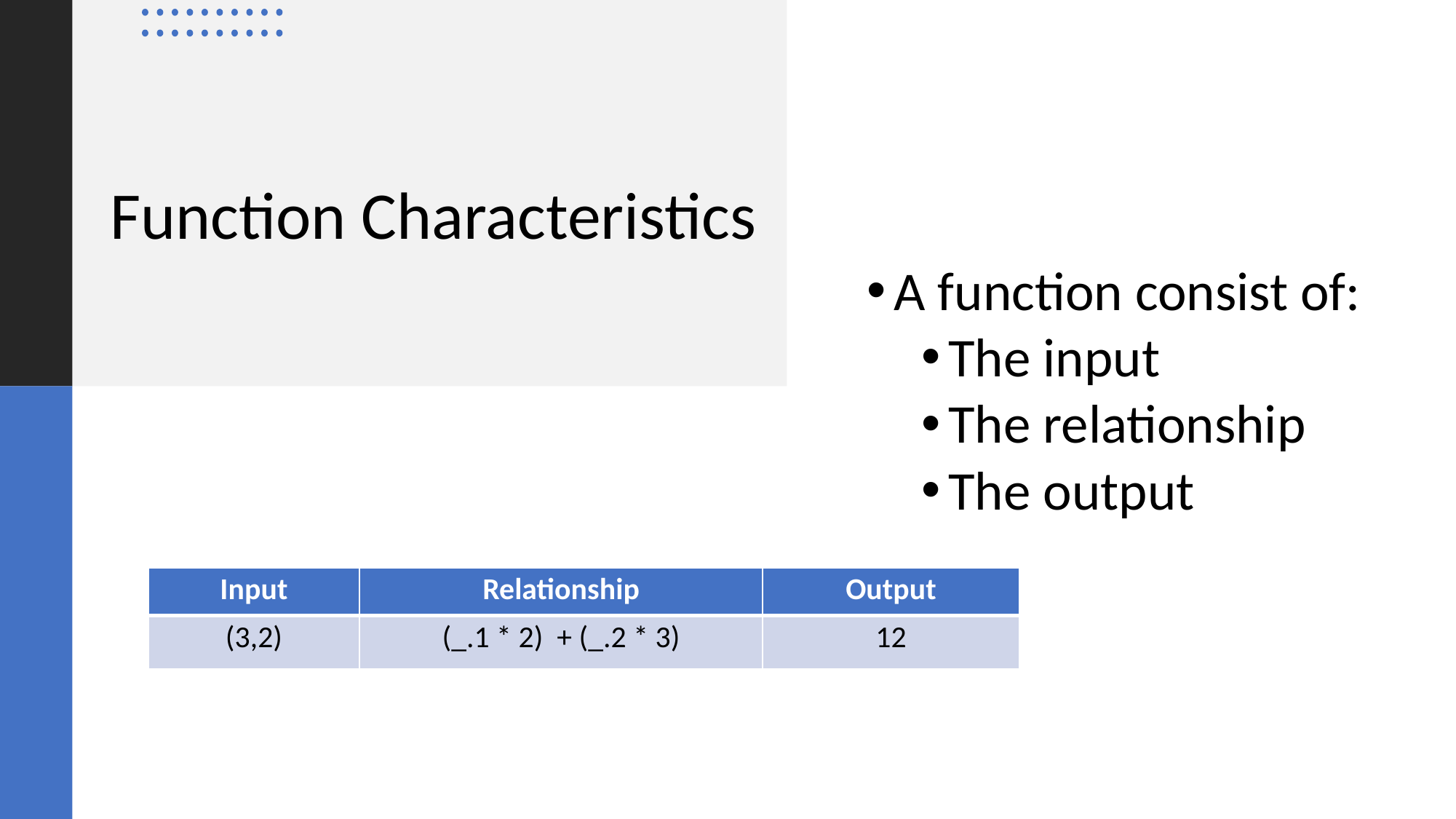

A function consist of:
The input
The relationship
The output

# Function Characteristics

| Input | Relationship | Output |
| --- | --- | --- |
| (3,2) | (\_.1 \* 2) + (\_.2 \* 3) | 12 |